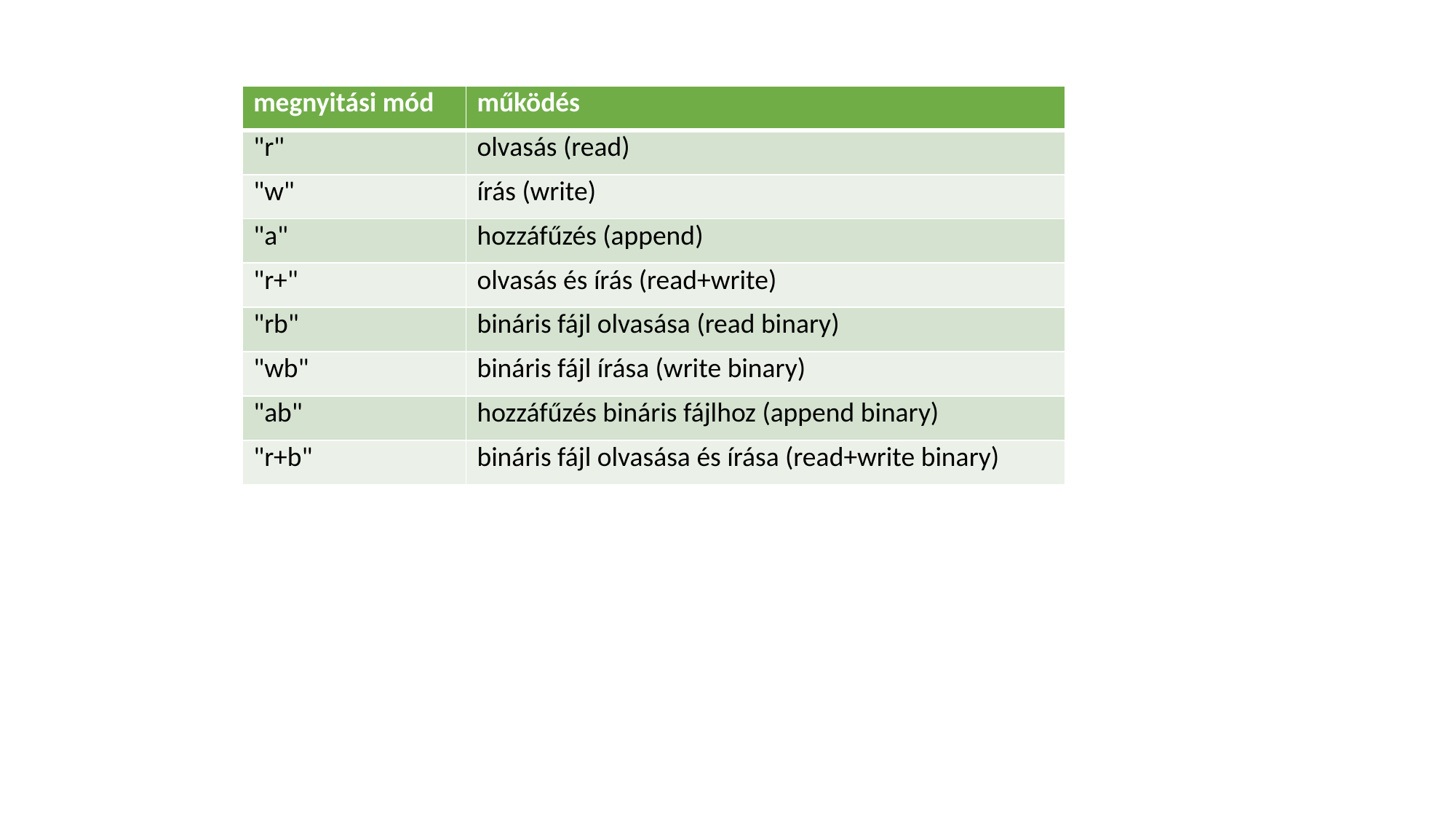

| megnyitási mód | működés |
| --- | --- |
| "r" | olvasás (read) |
| "w" | írás (write) |
| "a" | hozzáfűzés (append) |
| "r+" | olvasás és írás (read+write) |
| "rb" | bináris fájl olvasása (read binary) |
| "wb" | bináris fájl írása (write binary) |
| "ab" | hozzáfűzés bináris fájlhoz (append binary) |
| "r+b" | bináris fájl olvasása és írása (read+write binary) |